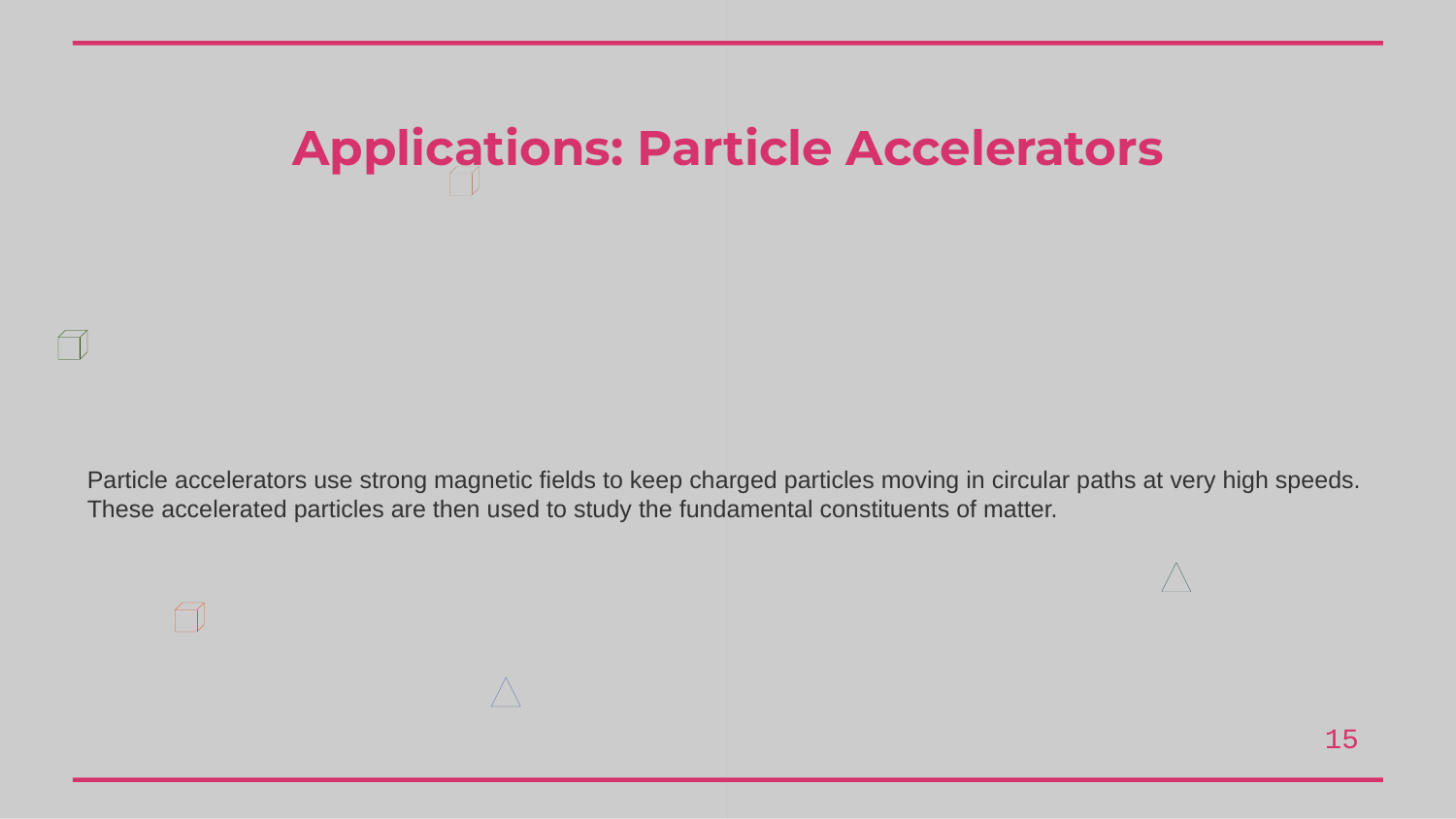

Applications: Particle Accelerators

Particle accelerators use strong magnetic fields to keep charged particles moving in circular paths at very high speeds. These accelerated particles are then used to study the fundamental constituents of matter.

15